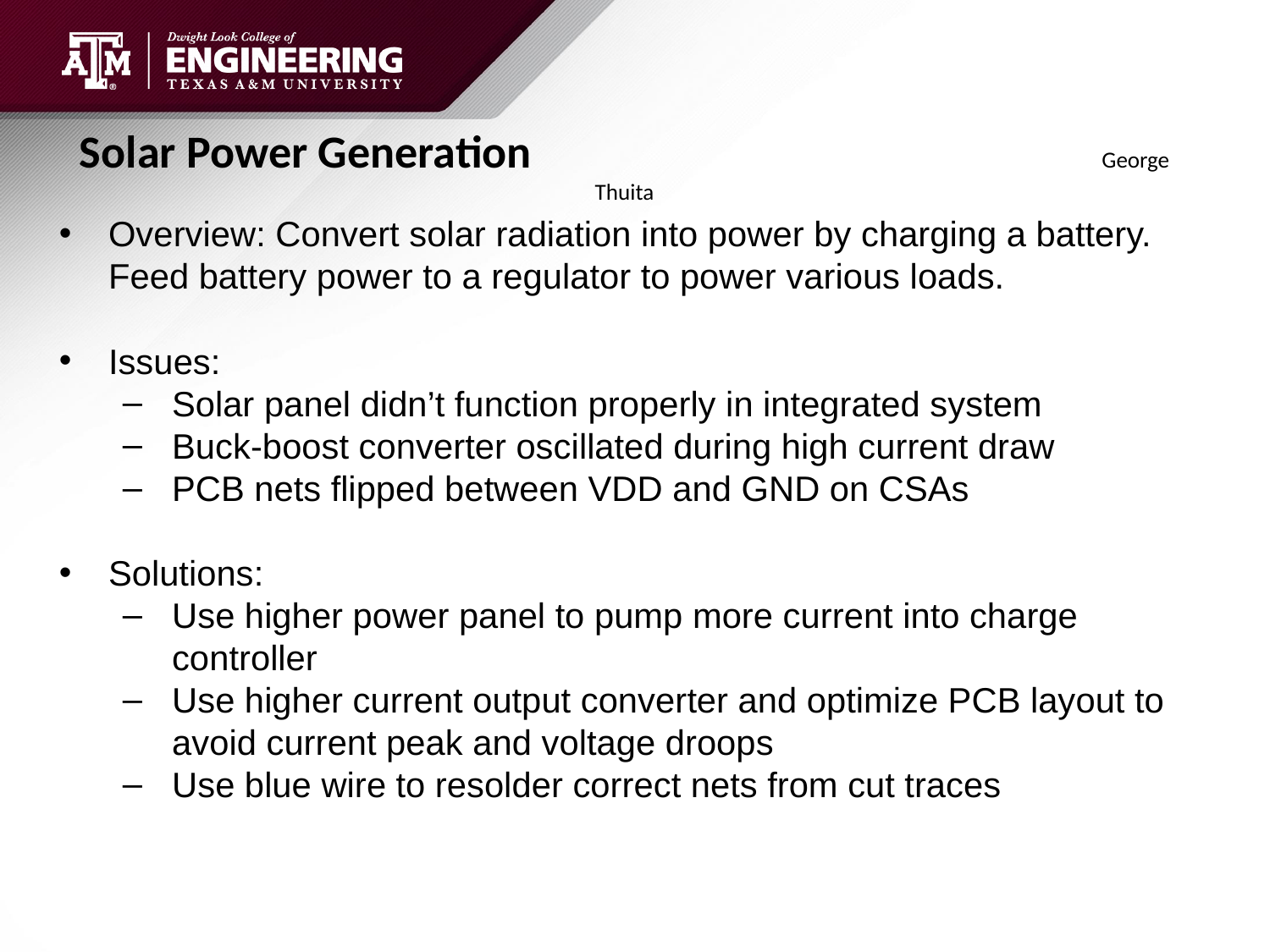

Solar Power Generation				       	 George Thuita

Overview: Convert solar radiation into power by charging a battery. Feed battery power to a regulator to power various loads.

Issues:
Solar panel didn’t function properly in integrated system
Buck-boost converter oscillated during high current draw
PCB nets flipped between VDD and GND on CSAs

Solutions:
Use higher power panel to pump more current into charge controller
Use higher current output converter and optimize PCB layout to avoid current peak and voltage droops
Use blue wire to resolder correct nets from cut traces